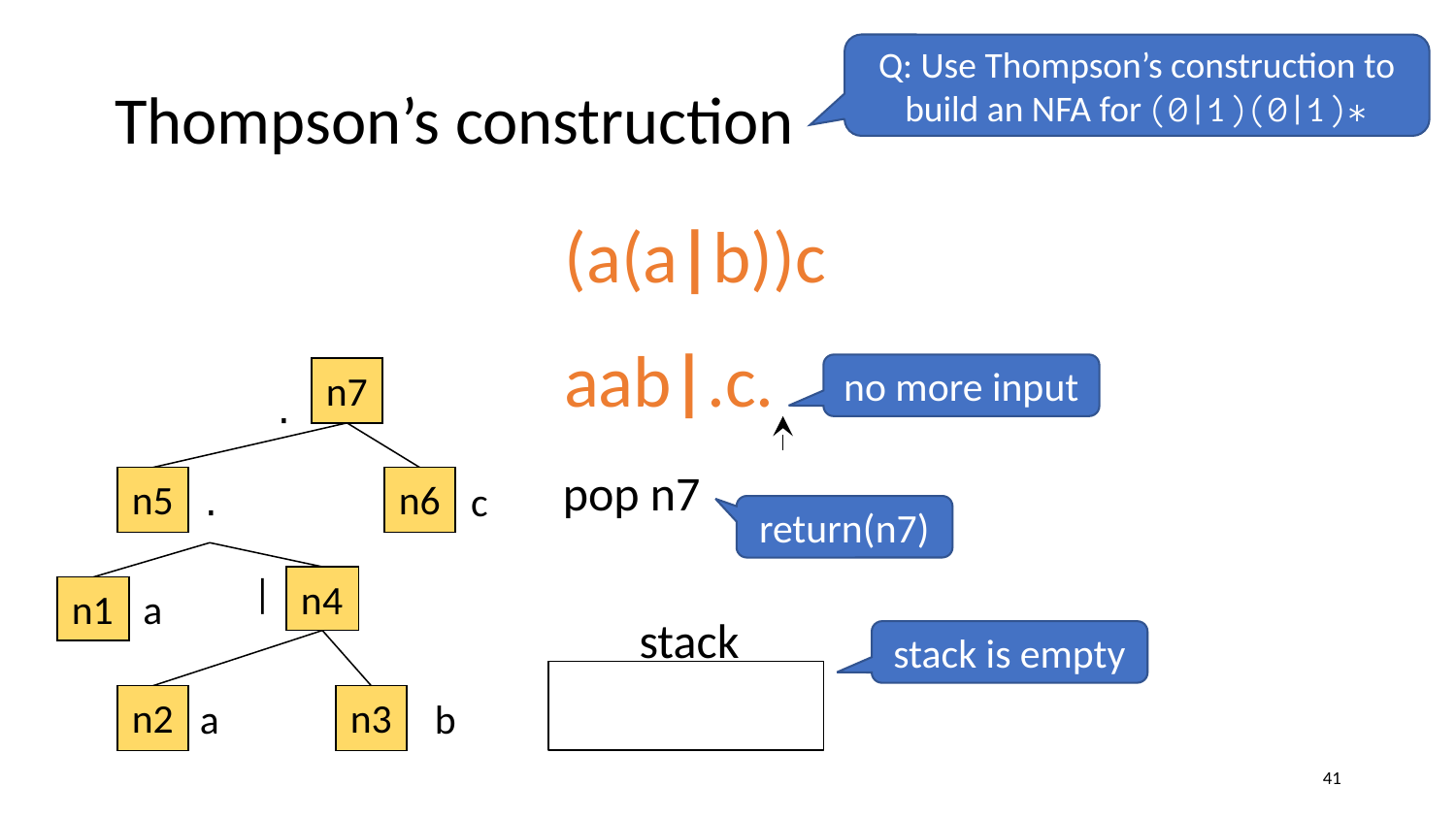

Q: Use Thompson’s construction to build an NFA for (0|1)(0|1)*
# Thompson’s construction
(a(a|b))c
aab|.c.
no more input
n7
⋅
n5
n6
c
⋅
|
n4
n1
a
n2
n3
b
a
pop n7
return(n7)
stack

stack is empty
41